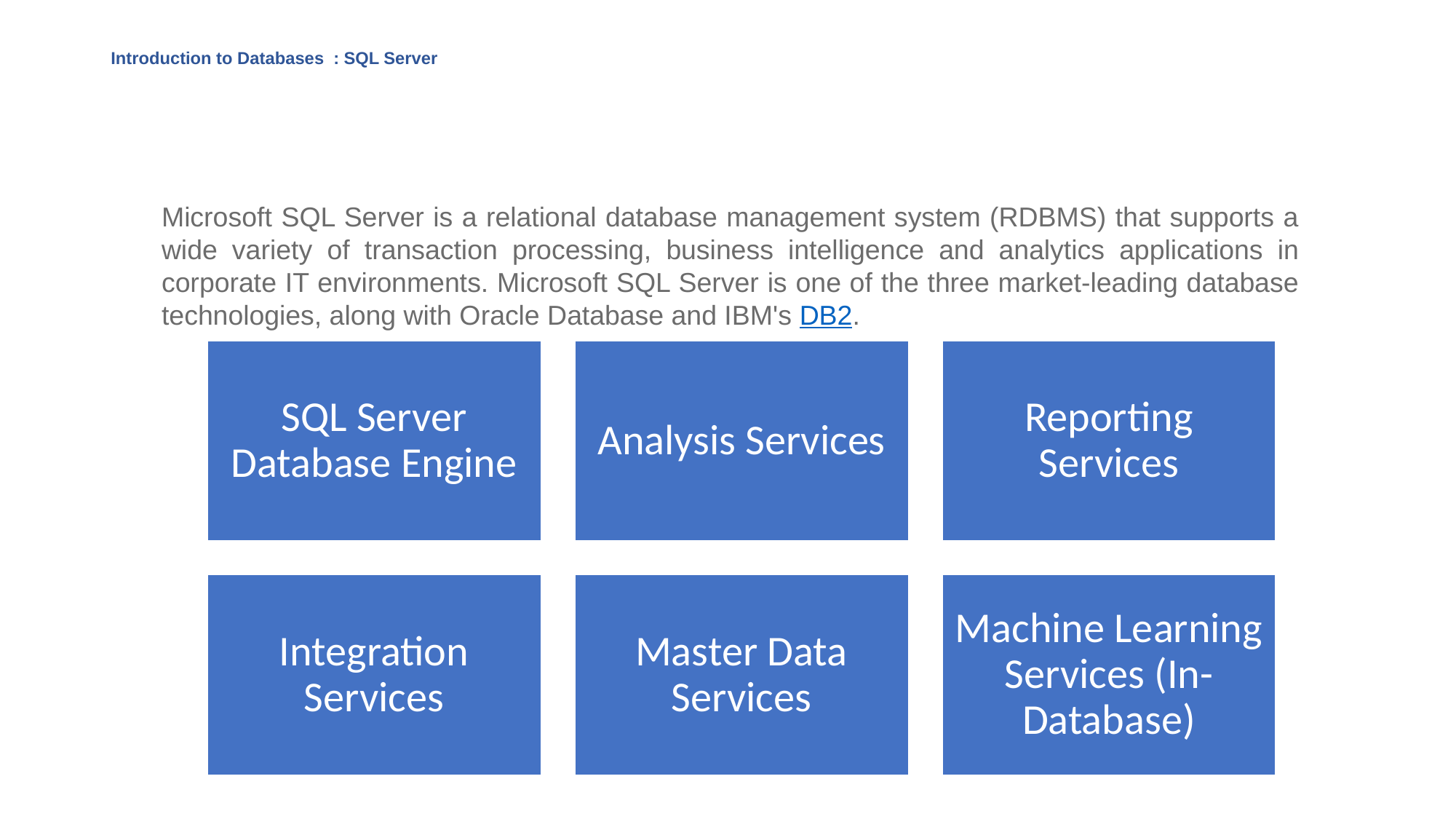

# Introduction to Databases  : SQL Server
Microsoft SQL Server is a relational database management system (RDBMS) that supports a wide variety of transaction processing, business intelligence and analytics applications in corporate IT environments. Microsoft SQL Server is one of the three market-leading database technologies, along with Oracle Database and IBM's DB2.
SQL Server Database Engine
Analysis Services
Reporting Services
Integration Services
Master Data Services
Machine Learning Services (In-Database)